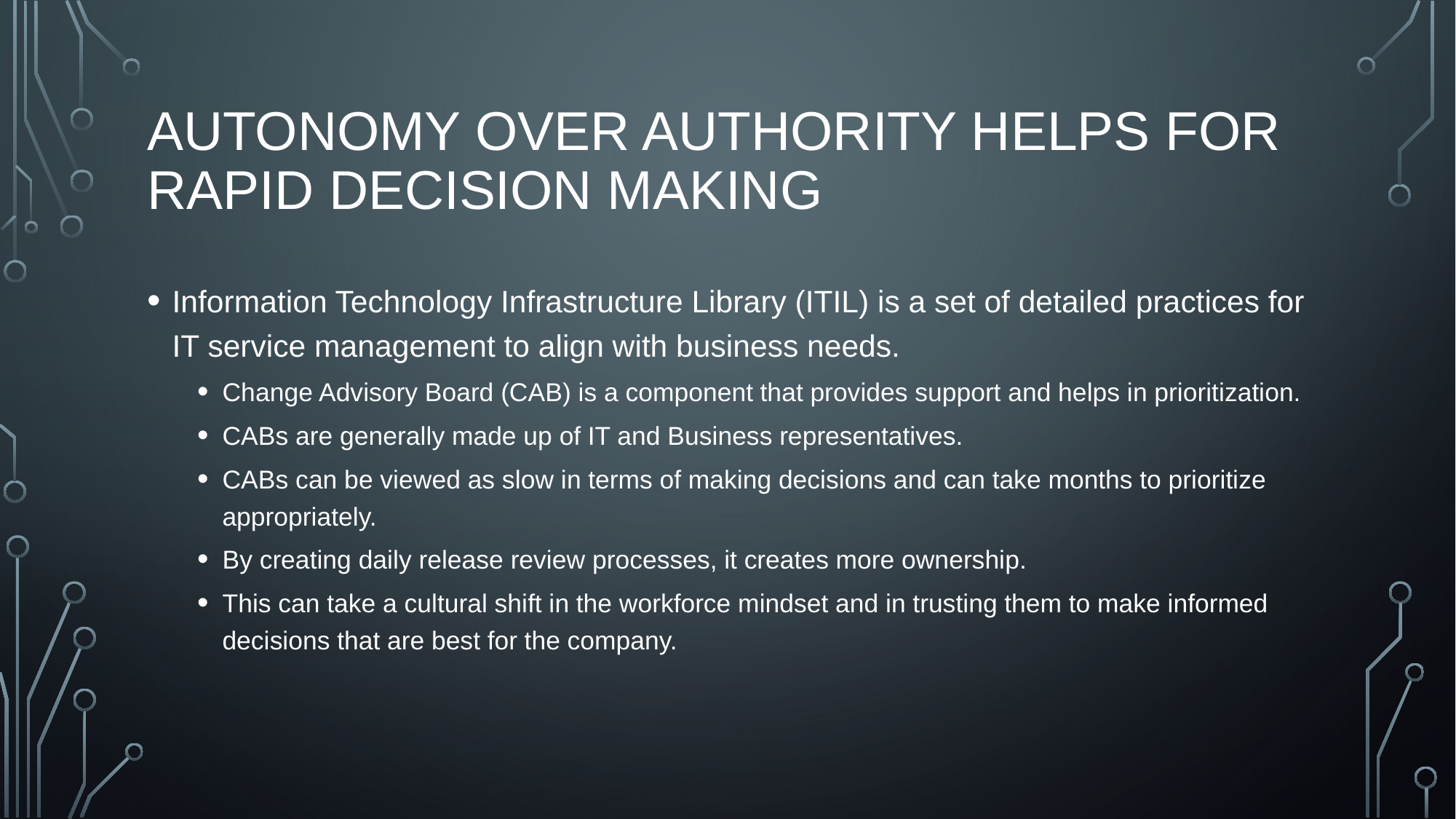

# Autonomy over authority helps for rapid decision making
Information Technology Infrastructure Library (ITIL) is a set of detailed practices for IT service management to align with business needs.
Change Advisory Board (CAB) is a component that provides support and helps in prioritization.
CABs are generally made up of IT and Business representatives.
CABs can be viewed as slow in terms of making decisions and can take months to prioritize appropriately.
By creating daily release review processes, it creates more ownership.
This can take a cultural shift in the workforce mindset and in trusting them to make informed decisions that are best for the company.